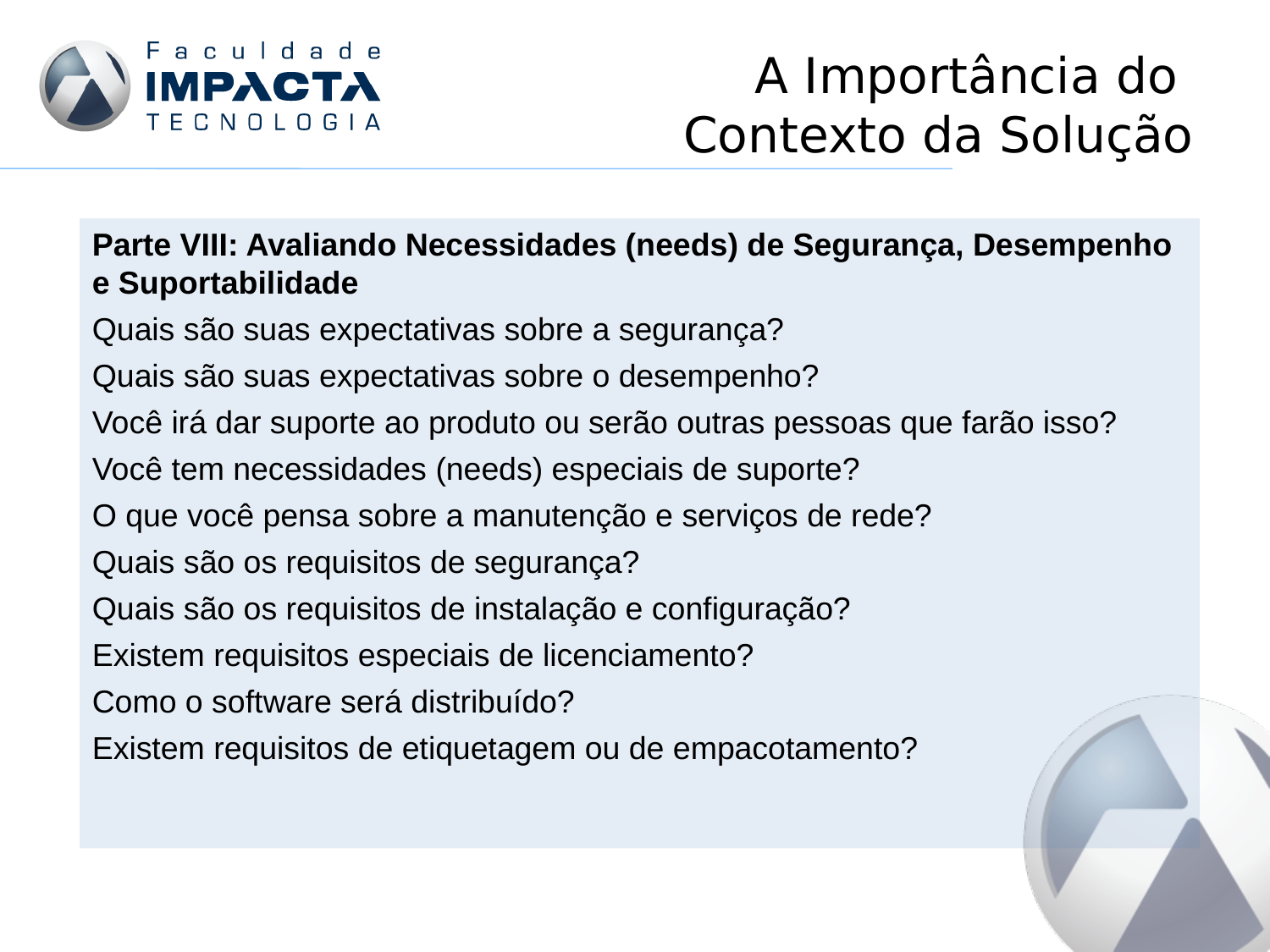

# A Importância do Contexto da Solução
Parte VIII: Avaliando Necessidades (needs) de Segurança, Desempenho e Suportabilidade
Quais são suas expectativas sobre a segurança?
Quais são suas expectativas sobre o desempenho?
Você irá dar suporte ao produto ou serão outras pessoas que farão isso?
Você tem necessidades (needs) especiais de suporte?
O que você pensa sobre a manutenção e serviços de rede?
Quais são os requisitos de segurança?
Quais são os requisitos de instalação e configuração?
Existem requisitos especiais de licenciamento?
Como o software será distribuído?
Existem requisitos de etiquetagem ou de empacotamento?